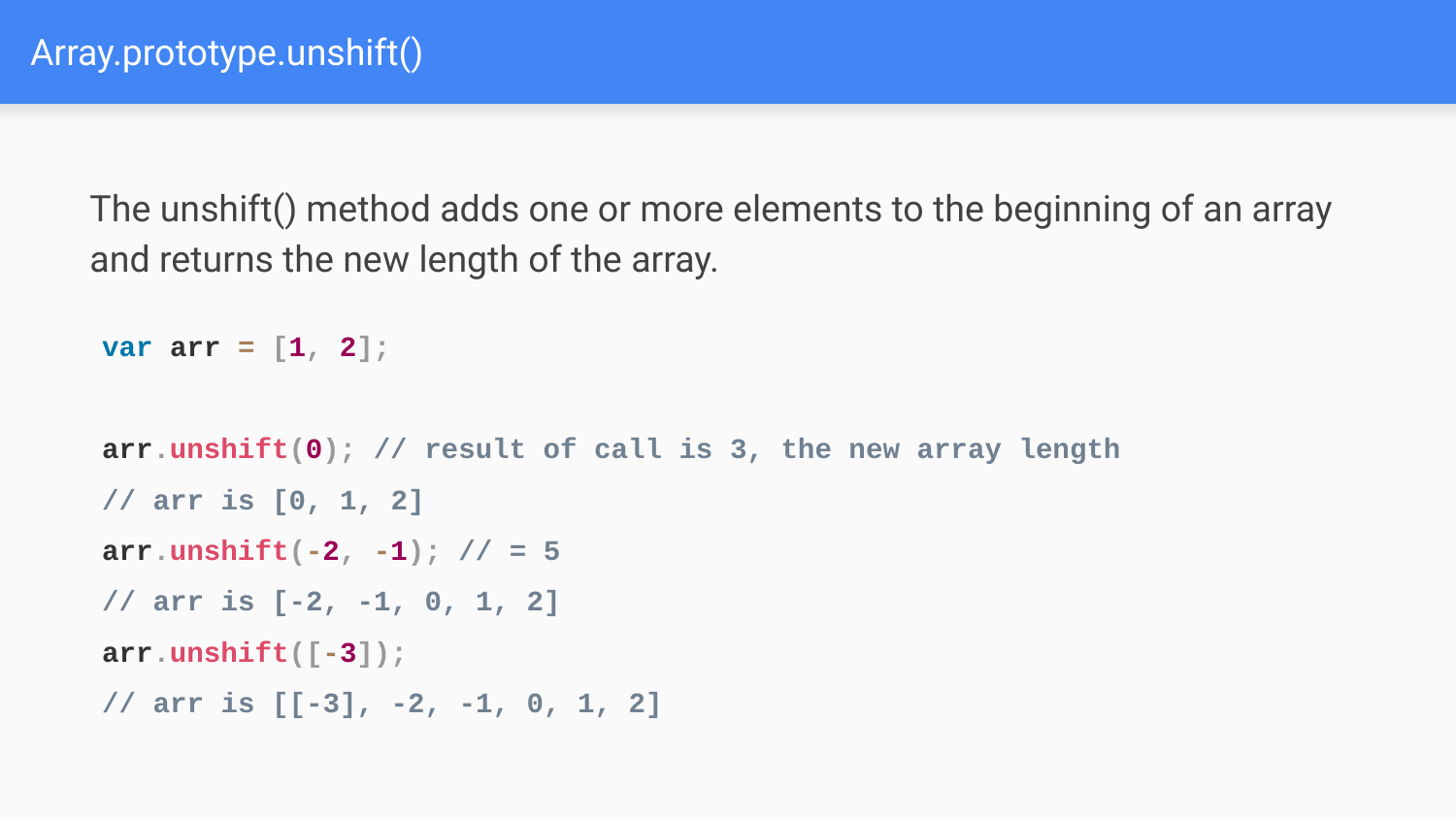

# Array.prototype.unshift()
The unshift() method adds one or more elements to the beginning of an array and returns the new length of the array.
var arr = [1, 2];
arr.unshift(0); // result of call is 3, the new array length
// arr is [0, 1, 2]
arr.unshift(-2, -1); // = 5
// arr is [-2, -1, 0, 1, 2]
arr.unshift([-3]);
// arr is [[-3], -2, -1, 0, 1, 2]